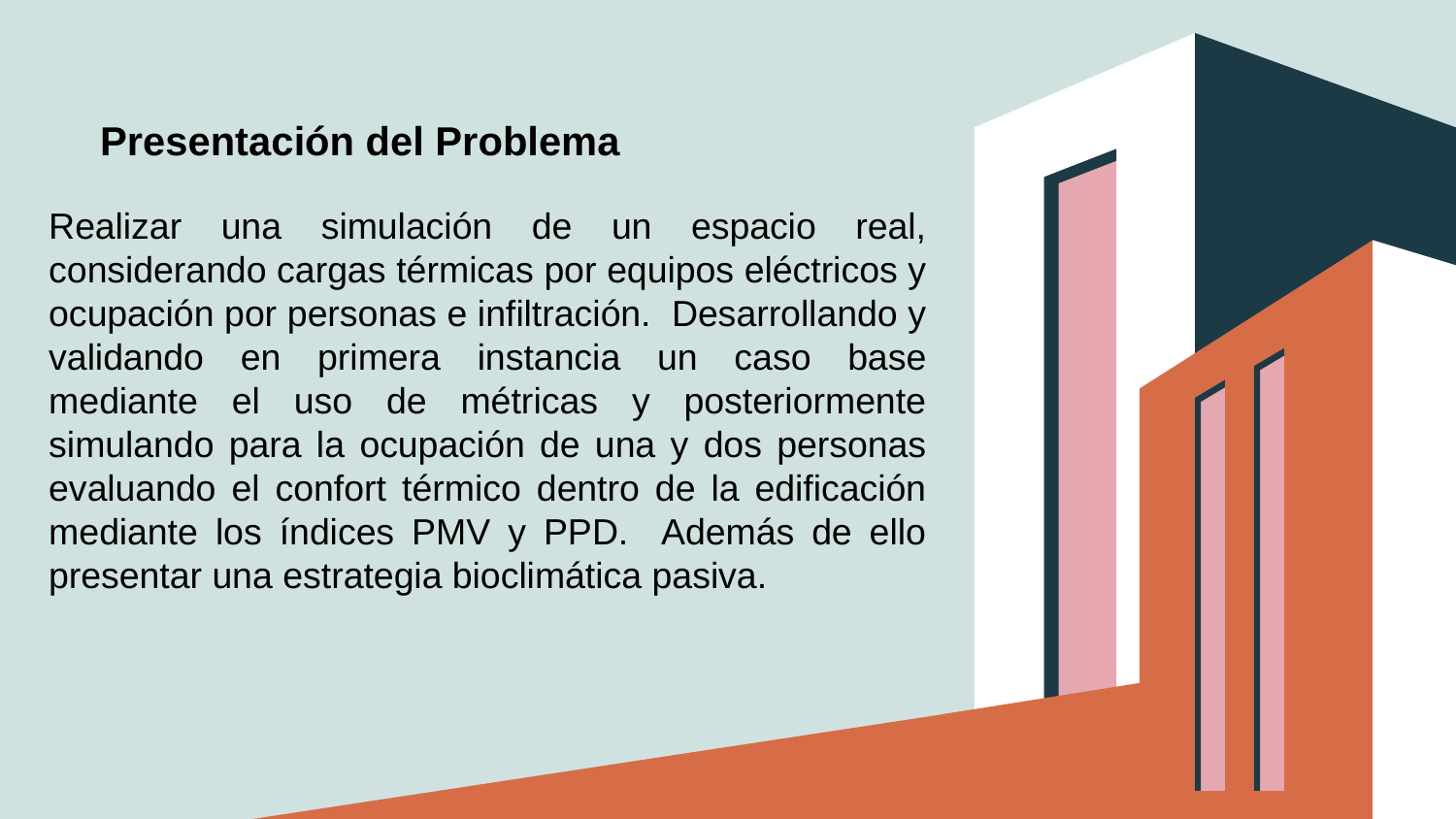

Presentación del Problema
Realizar una simulación de un espacio real, considerando cargas térmicas por equipos eléctricos y ocupación por personas e infiltración.  Desarrollando y validando en primera instancia un caso base mediante el uso de métricas y posteriormente simulando para la ocupación de una y dos personas evaluando el confort térmico dentro de la edificación mediante los índices PMV y PPD.  Además de ello presentar una estrategia bioclimática pasiva.